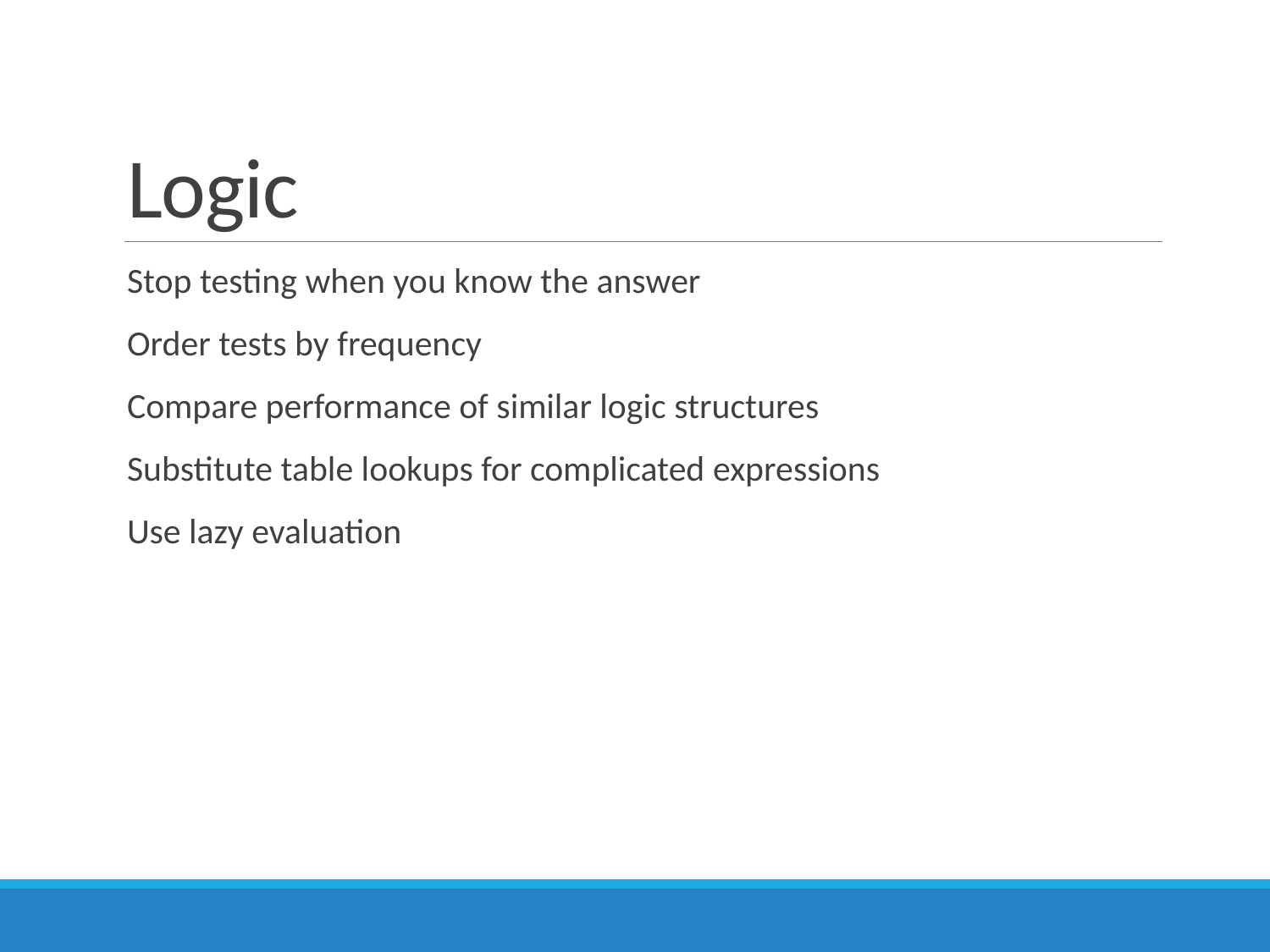

# Logic
Stop testing when you know the answer
Order tests by frequency
Compare performance of similar logic structures
Substitute table lookups for complicated expressions
Use lazy evaluation